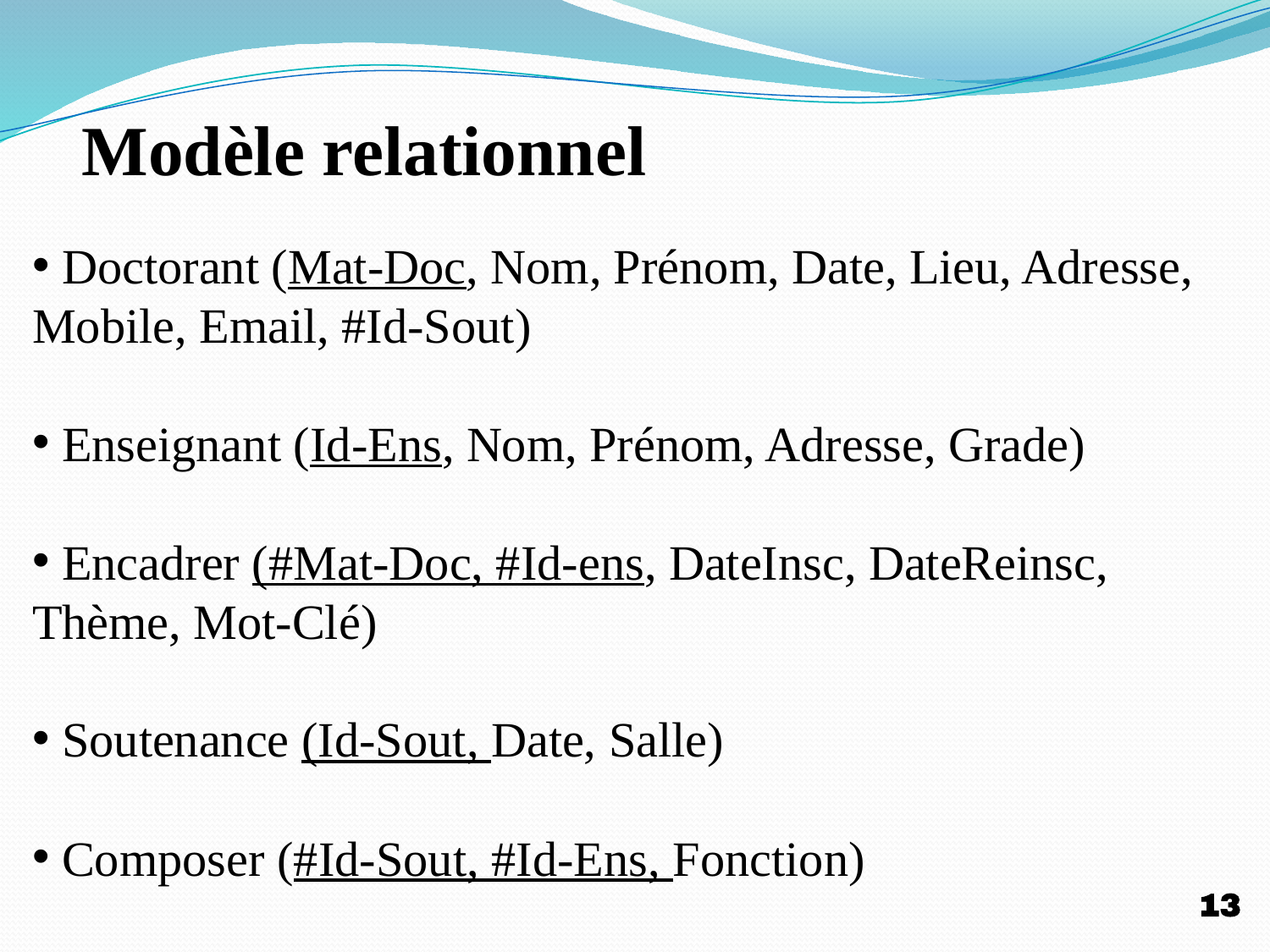

Modèle relationnel
 Doctorant (Mat-Doc, Nom, Prénom, Date, Lieu, Adresse,     Mobile, Email, #Id-Sout)

 Enseignant (Id-Ens, Nom, Prénom, Adresse, Grade)

 Encadrer (#Mat-Doc, #Id-ens, DateInsc, DateReinsc, Thème, Mot-Clé)

 Soutenance (Id-Sout, Date, Salle)

 Composer (#Id-Sout, #Id-Ens, Fonction)

13